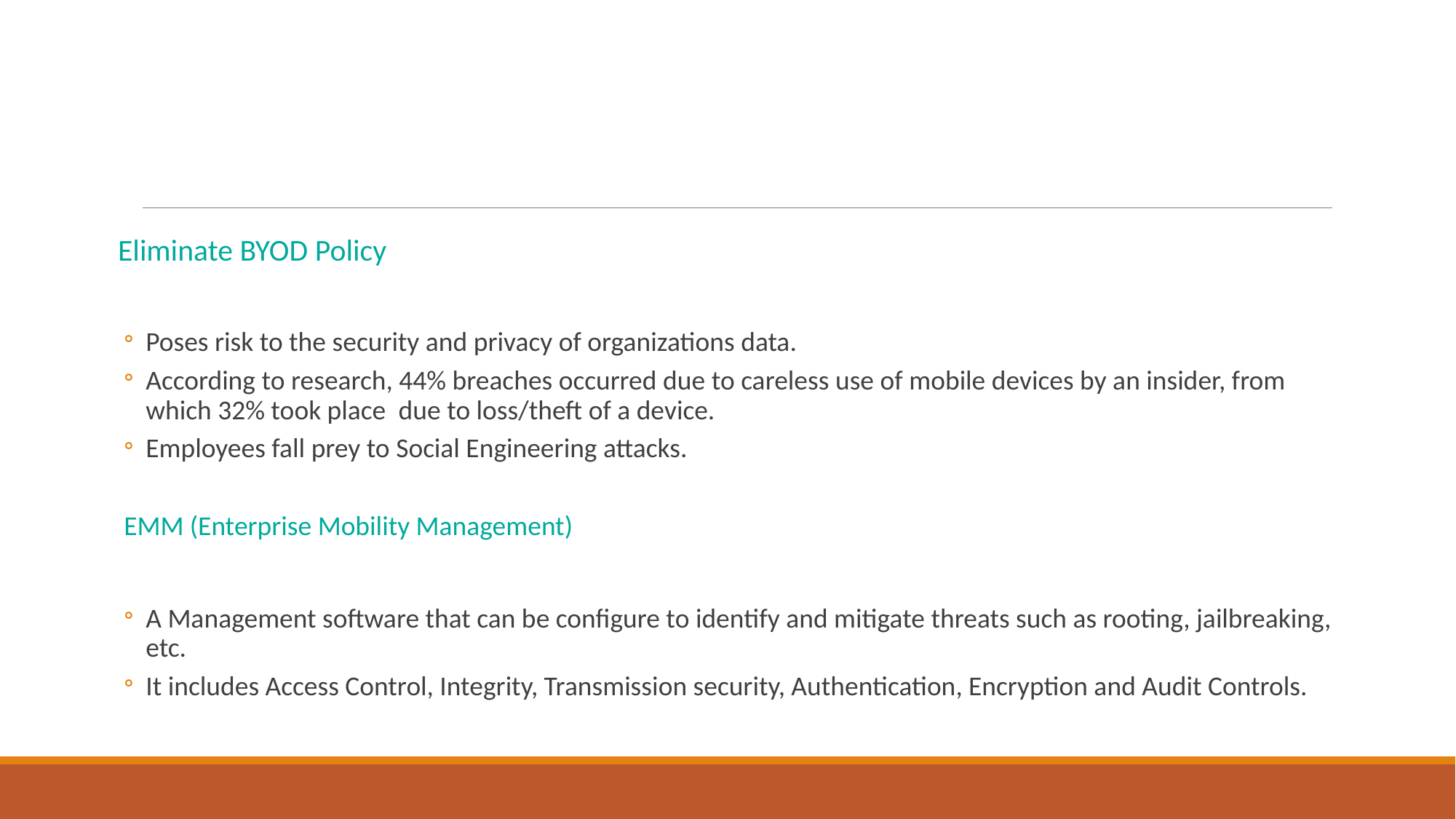

Eliminate BYOD Policy

Poses risk to the security and privacy of organizations data.
According to research, 44% breaches occurred due to careless use of mobile devices by an insider, from which 32% took place  due to loss/theft of a device.
Employees fall prey to Social Engineering attacks.

EMM (Enterprise Mobility Management)

A Management software that can be configure to identify and mitigate threats such as rooting, jailbreaking, etc.
It includes Access Control, Integrity, Transmission security, Authentication, Encryption and Audit Controls.